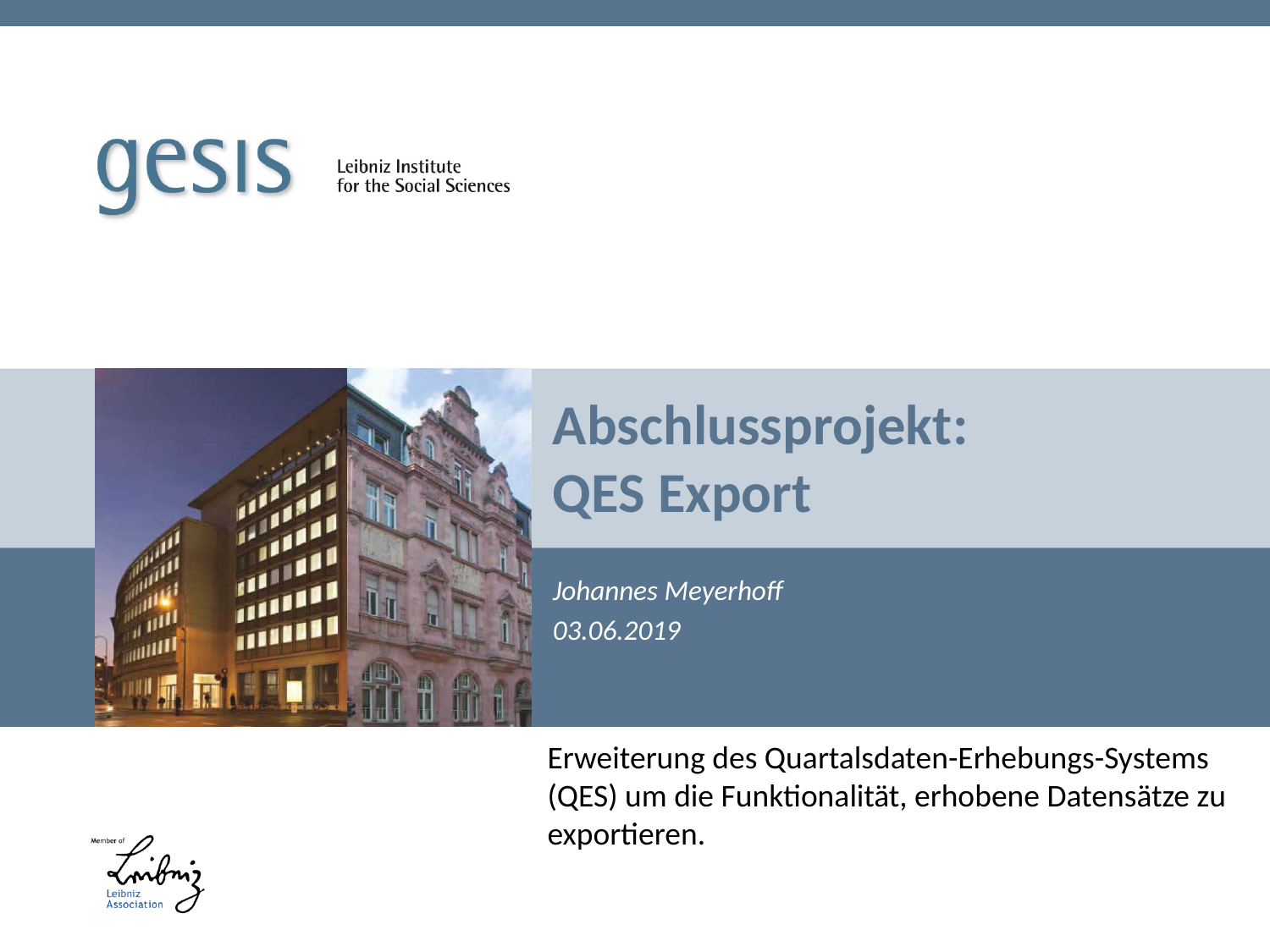

# Abschlussprojekt: QES Export
Johannes Meyerhoff
03.06.2019

Erweiterung des Quartalsdaten-Erhebungs-Systems (QES) um die Funktionalität, erhobene Datensätze zu exportieren.